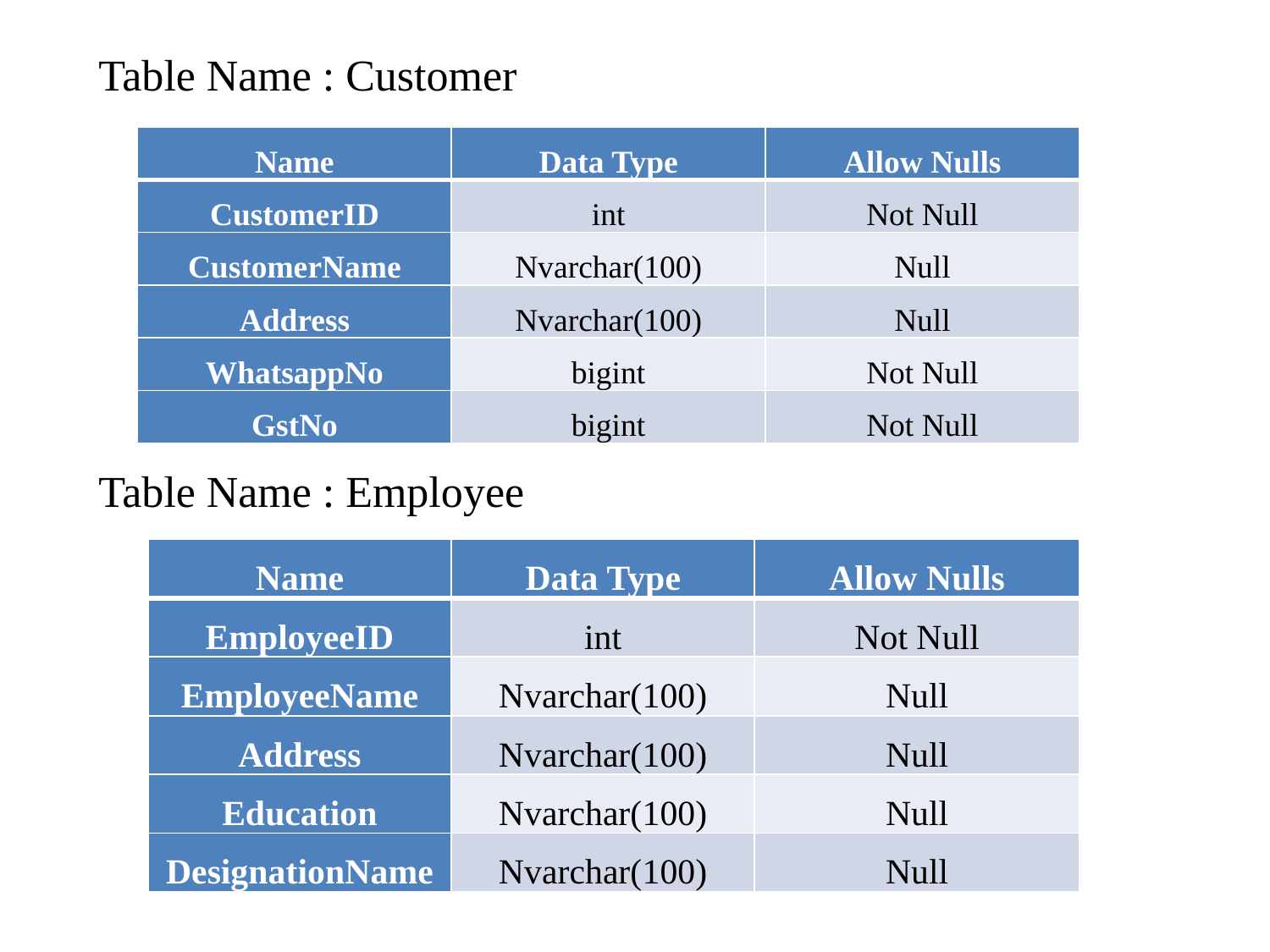

Table Name : Customer

        Table Name : Employee

| Name | Data Type | Allow Nulls |
| --- | --- | --- |
| CustomerID | int | Not Null |
| CustomerName | Nvarchar(100) | Null |
| Address | Nvarchar(100) | Null |
| WhatsappNo | bigint | Not Null |
| GstNo | bigint | Not Null |
| Name | Data Type | Allow Nulls |
| --- | --- | --- |
| EmployeeID | int | Not Null |
| EmployeeName | Nvarchar(100) | Null |
| Address | Nvarchar(100) | Null |
| Education | Nvarchar(100) | Null |
| DesignationName | Nvarchar(100) | Null |